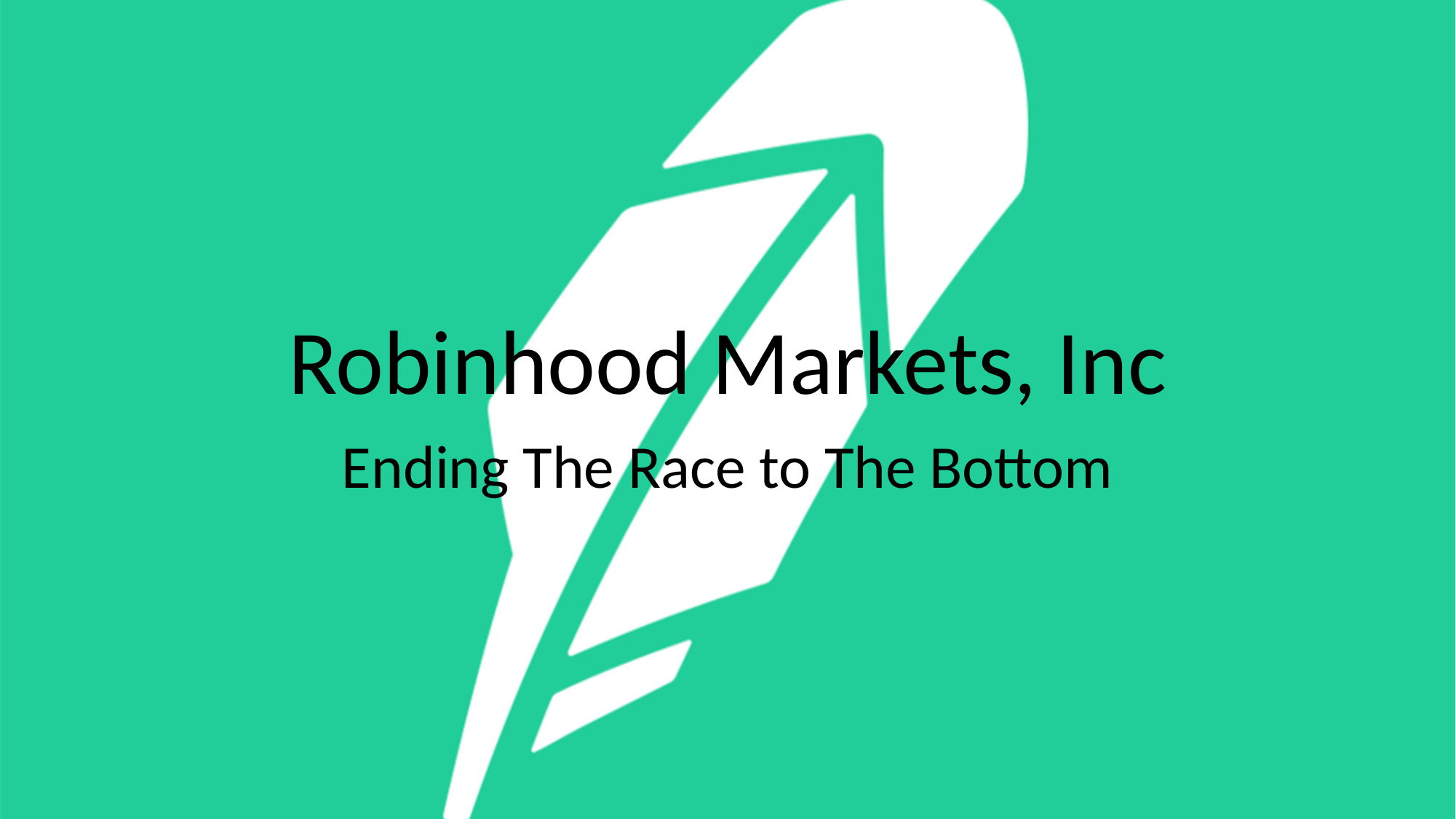

# Robinhood Markets, Inc
Ending The Race to The Bottom